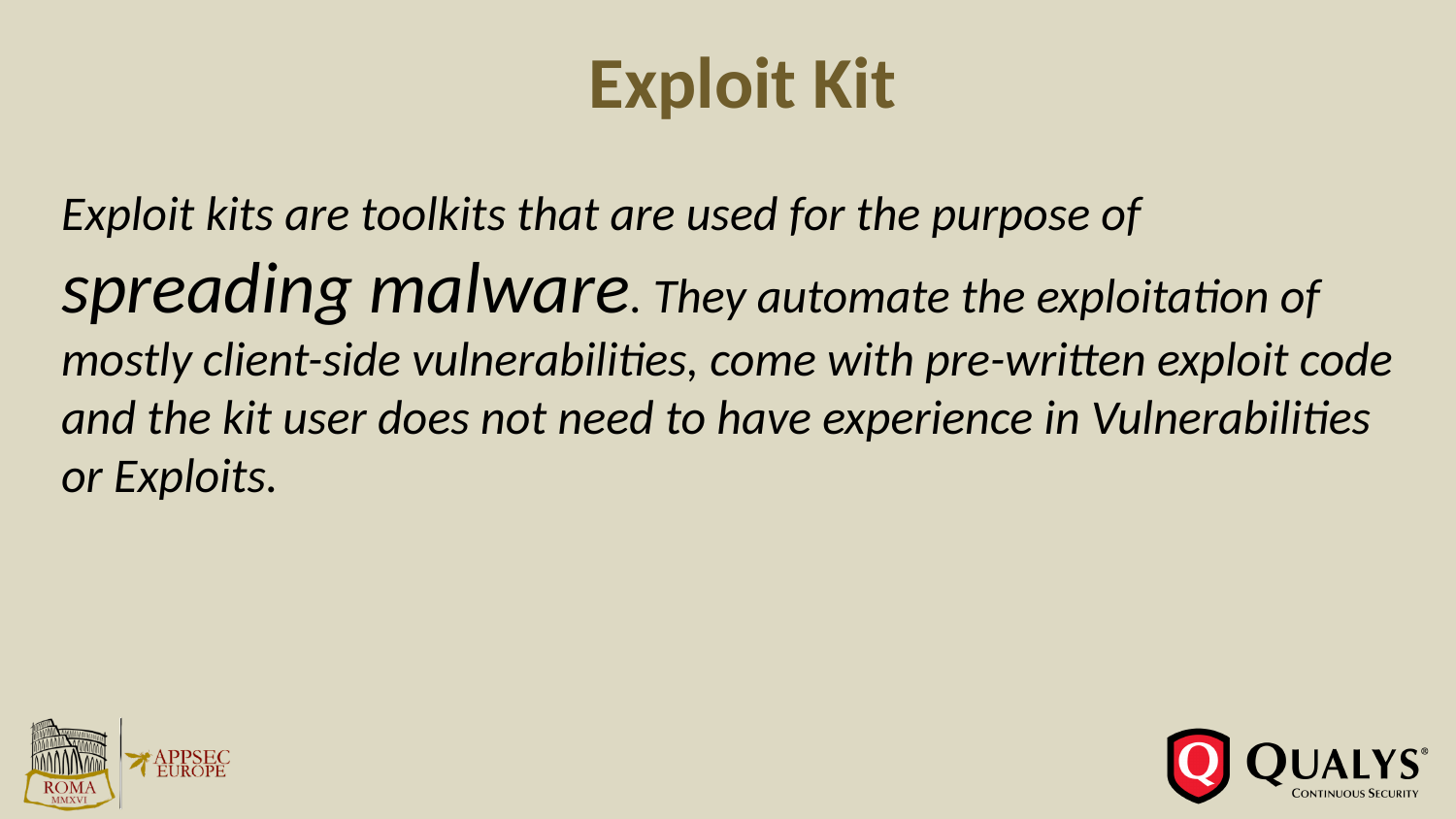

# Exploit Kit
Exploit kits are toolkits that are used for the purpose of spreading malware. They automate the exploitation of mostly client-side vulnerabilities, come with pre-written exploit code and the kit user does not need to have experience in Vulnerabilities or Exploits.